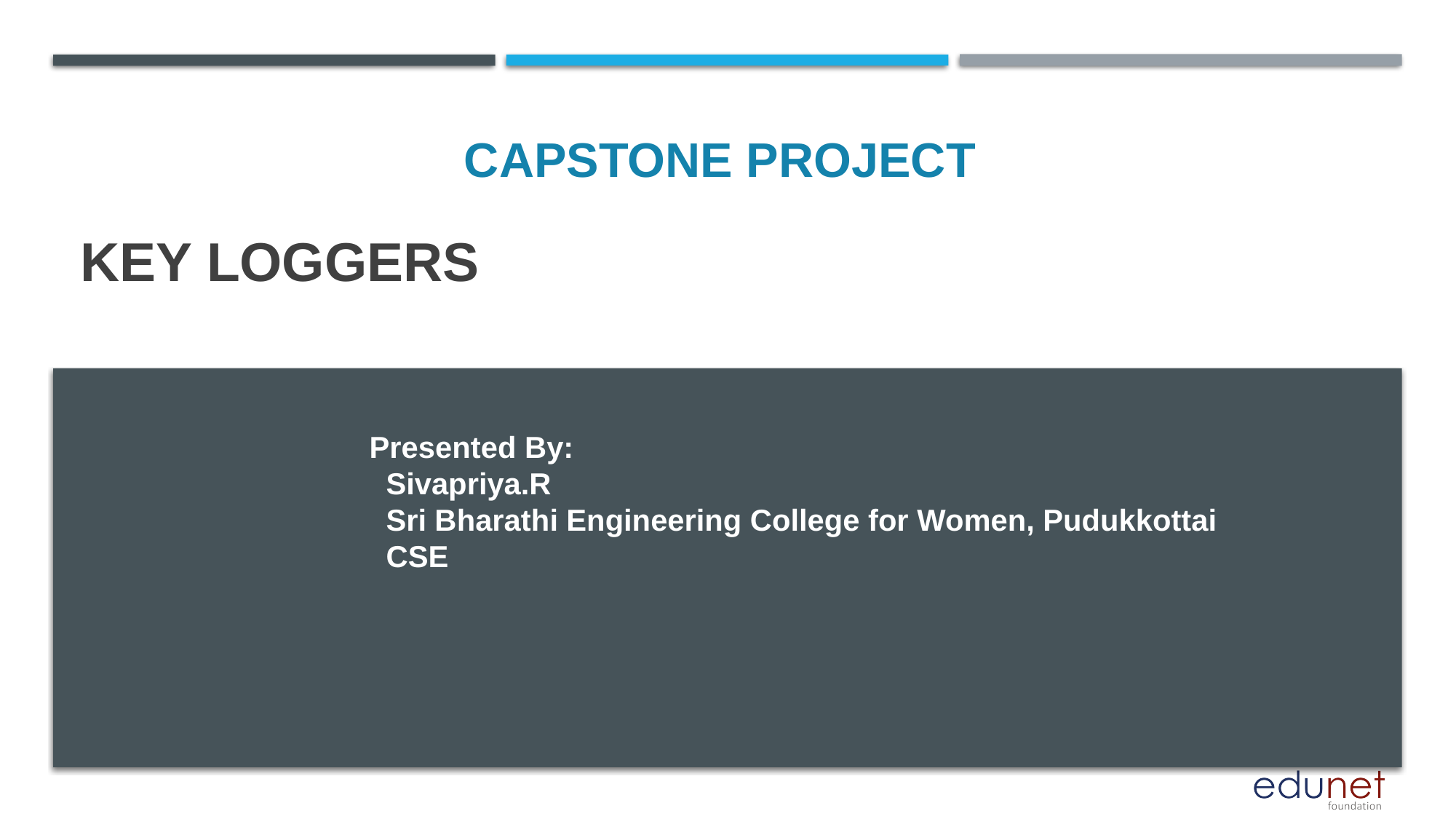

# KEY LOGGERS
CAPSTONE PROJECT

Presented By:
  Sivapriya.R
  Sri Bharathi Engineering College for Women, Pudukkottai
  CSE